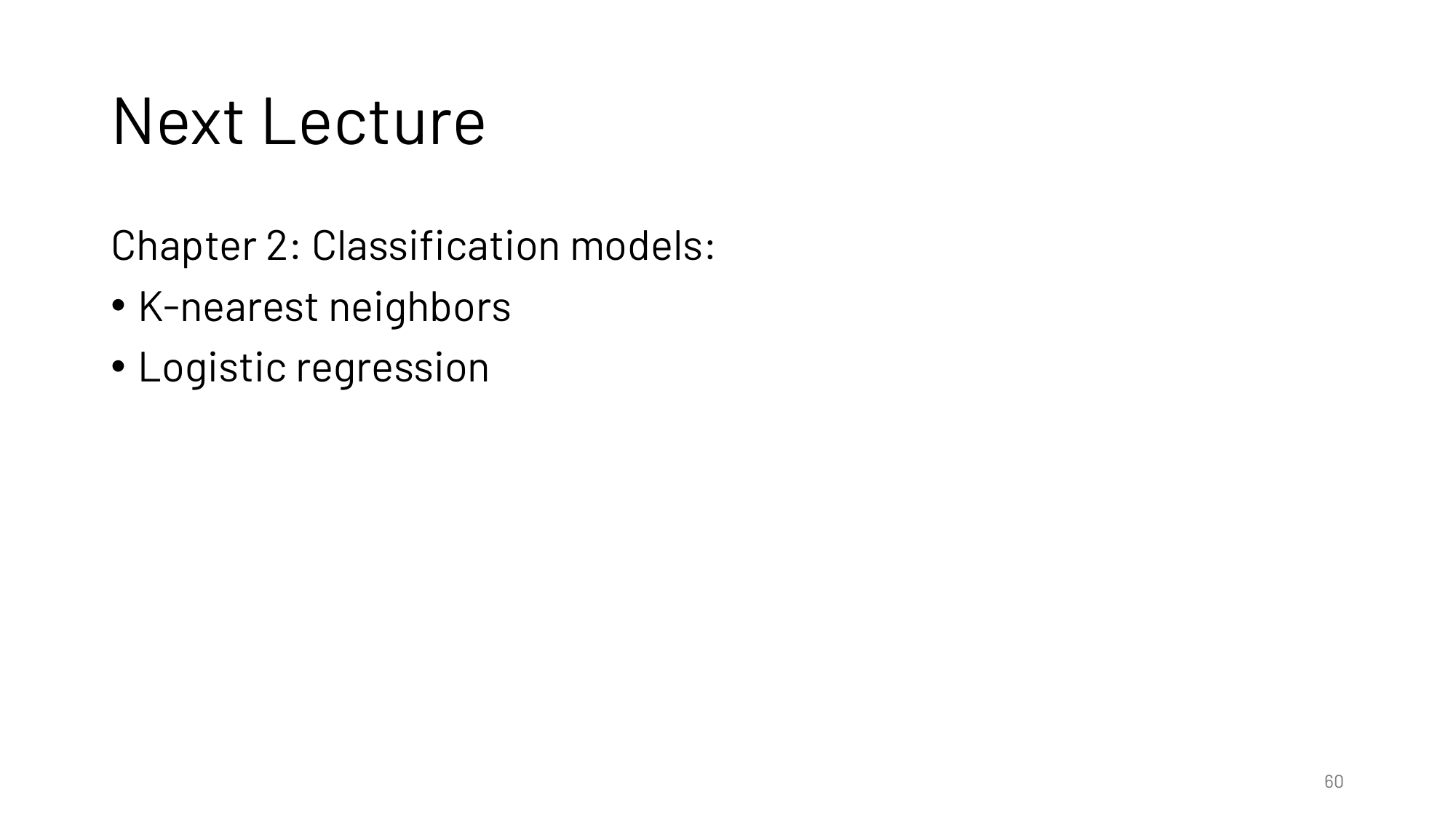

# Next Lecture
Chapter 2: Classification models:
K-nearest neighbors
Logistic regression
60